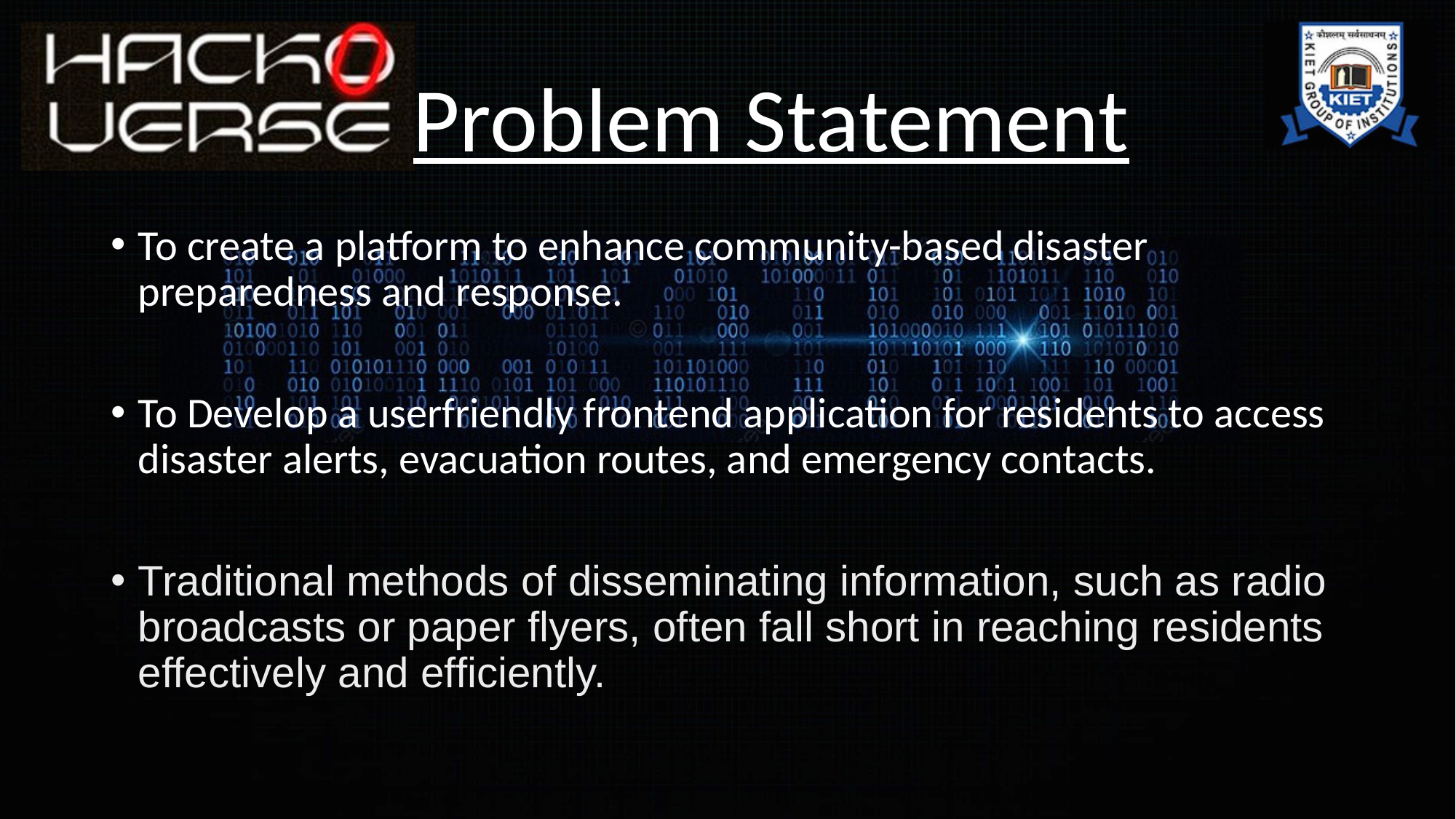

# Problem Statement
To create a platform to enhance community-based disaster preparedness and response.

To Develop a userfriendly frontend application for residents to access disaster alerts, evacuation routes, and emergency contacts.

Traditional methods of disseminating information, such as radio broadcasts or paper flyers, often fall short in reaching residents effectively and efficiently.